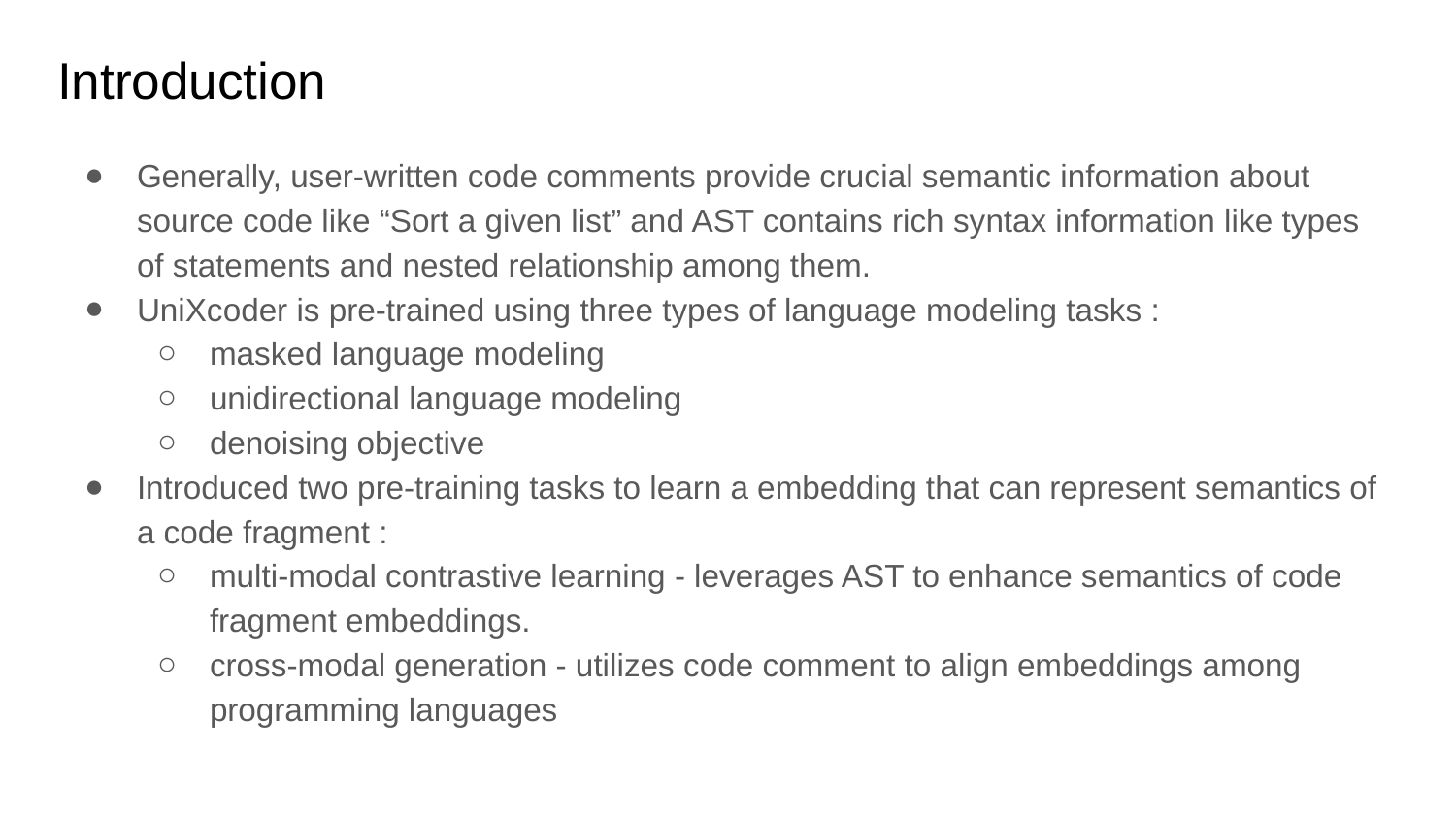

# Introduction
Generally, user-written code comments provide crucial semantic information about source code like “Sort a given list” and AST contains rich syntax information like types of statements and nested relationship among them.
UniXcoder is pre-trained using three types of language modeling tasks :
masked language modeling
unidirectional language modeling
denoising objective
Introduced two pre-training tasks to learn a embedding that can represent semantics of a code fragment :
multi-modal contrastive learning - leverages AST to enhance semantics of code fragment embeddings.
cross-modal generation - utilizes code comment to align embeddings among programming languages